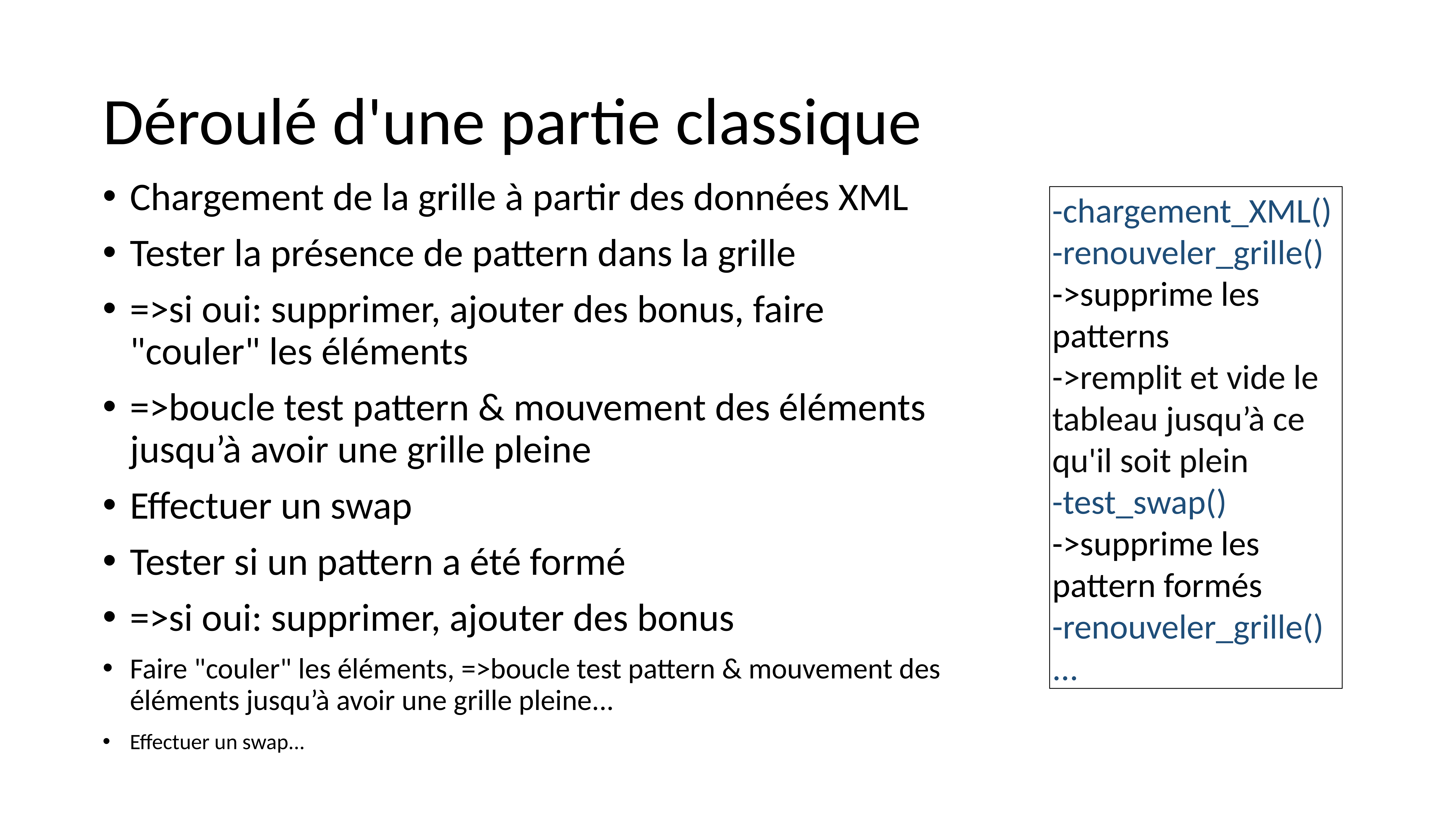

# Déroulé d'une partie classique
Chargement de la grille à partir des données XML
Tester la présence de pattern dans la grille
=>si oui: supprimer, ajouter des bonus, faire "couler" les éléments
=>boucle test pattern & mouvement des éléments jusqu’à avoir une grille pleine
Effectuer un swap
Tester si un pattern a été formé
=>si oui: supprimer, ajouter des bonus
Faire "couler" les éléments, =>boucle test pattern & mouvement des éléments jusqu’à avoir une grille pleine...
Effectuer un swap...
-chargement_XML()
-renouveler_grille()
->supprime les patterns
->remplit et vide le tableau jusqu’à ce qu'il soit plein
-test_swap()
->supprime les pattern formés
-renouveler_grille()
...